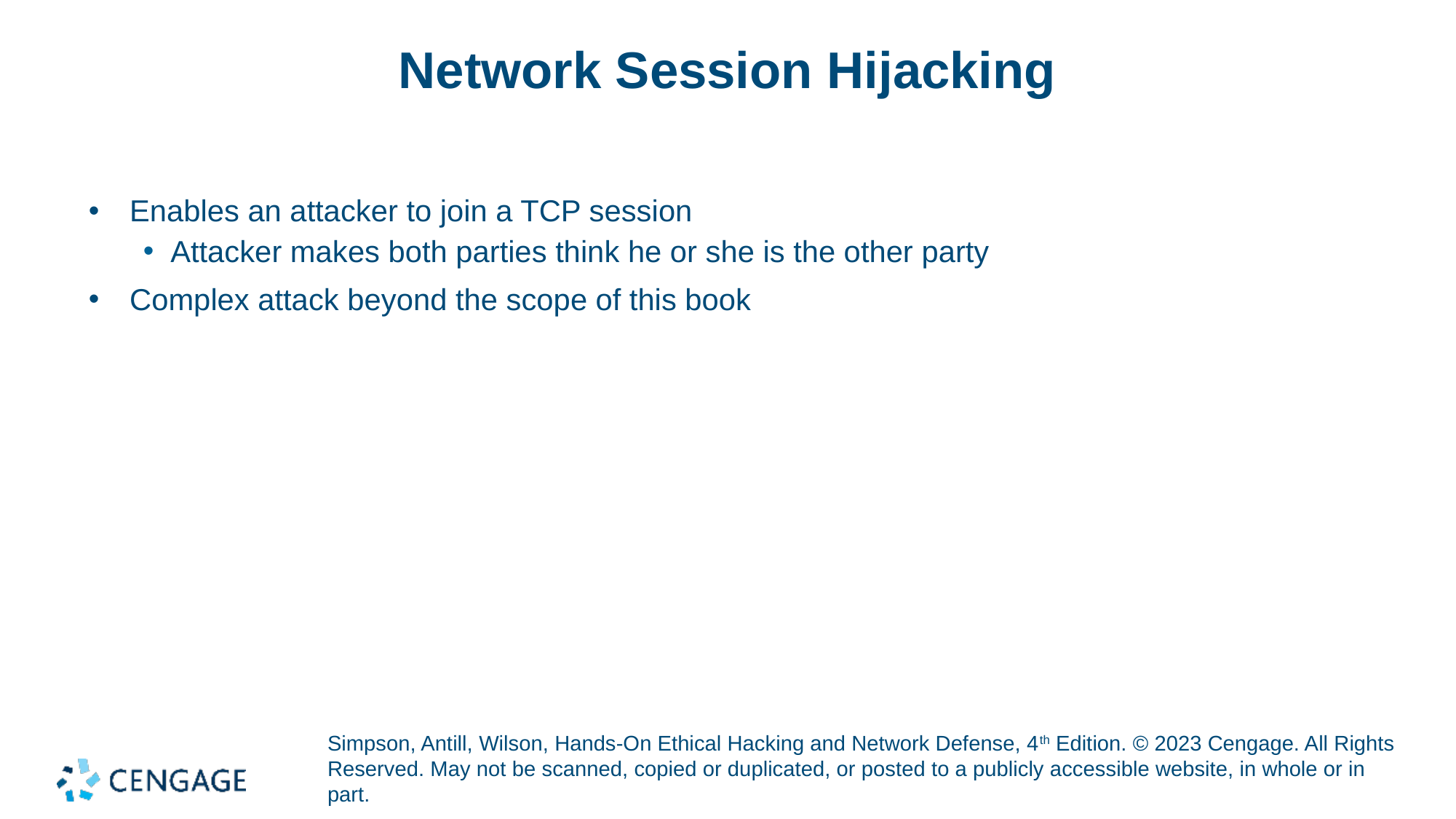

# Network Session Hijacking
Enables an attacker to join a TCP session
Attacker makes both parties think he or she is the other party
Complex attack beyond the scope of this book